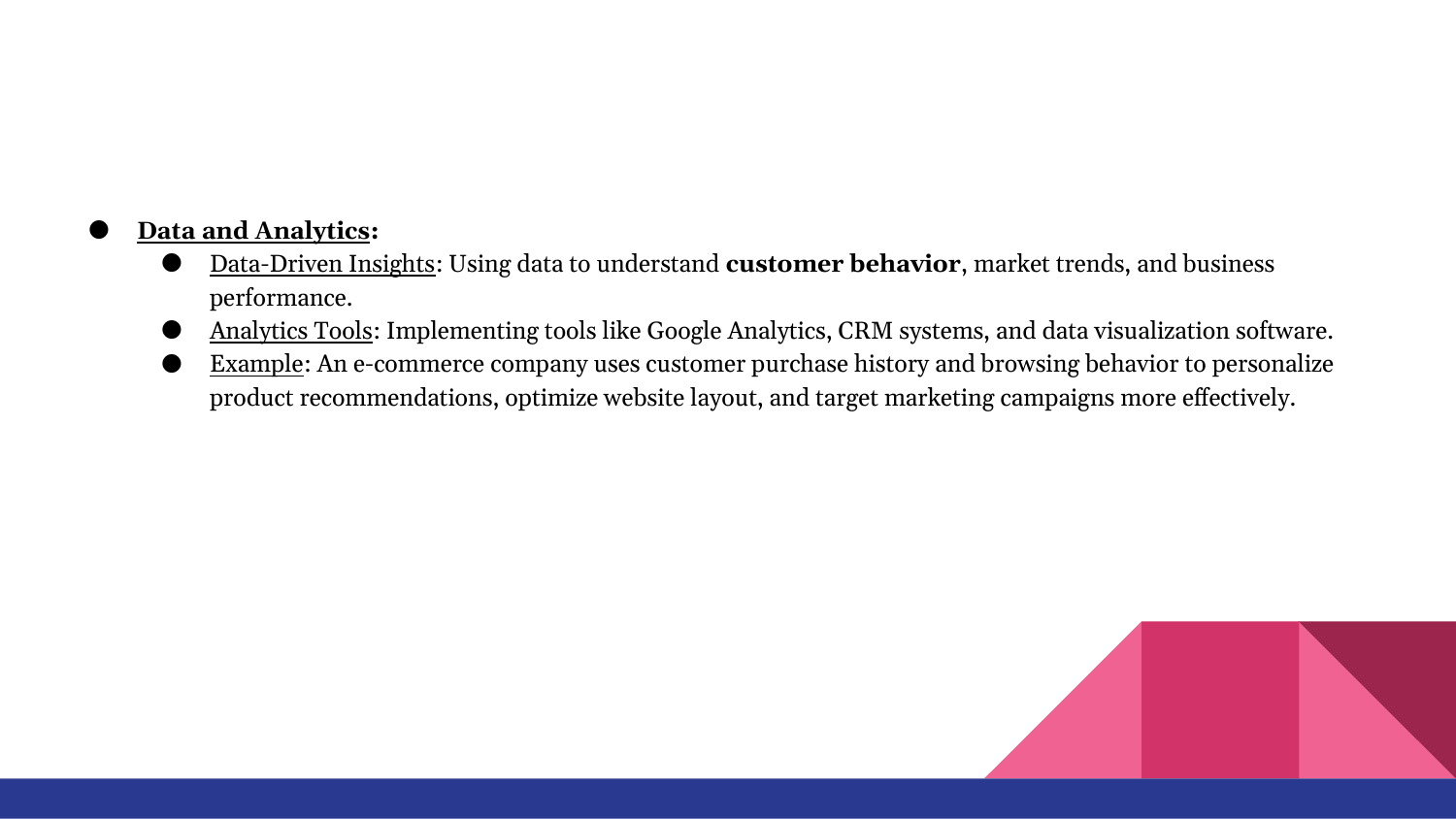

#
Data and Analytics:
Data-Driven Insights: Using data to understand customer behavior, market trends, and business performance.
Analytics Tools: Implementing tools like Google Analytics, CRM systems, and data visualization software.
Example: An e-commerce company uses customer purchase history and browsing behavior to personalize product recommendations, optimize website layout, and target marketing campaigns more effectively.